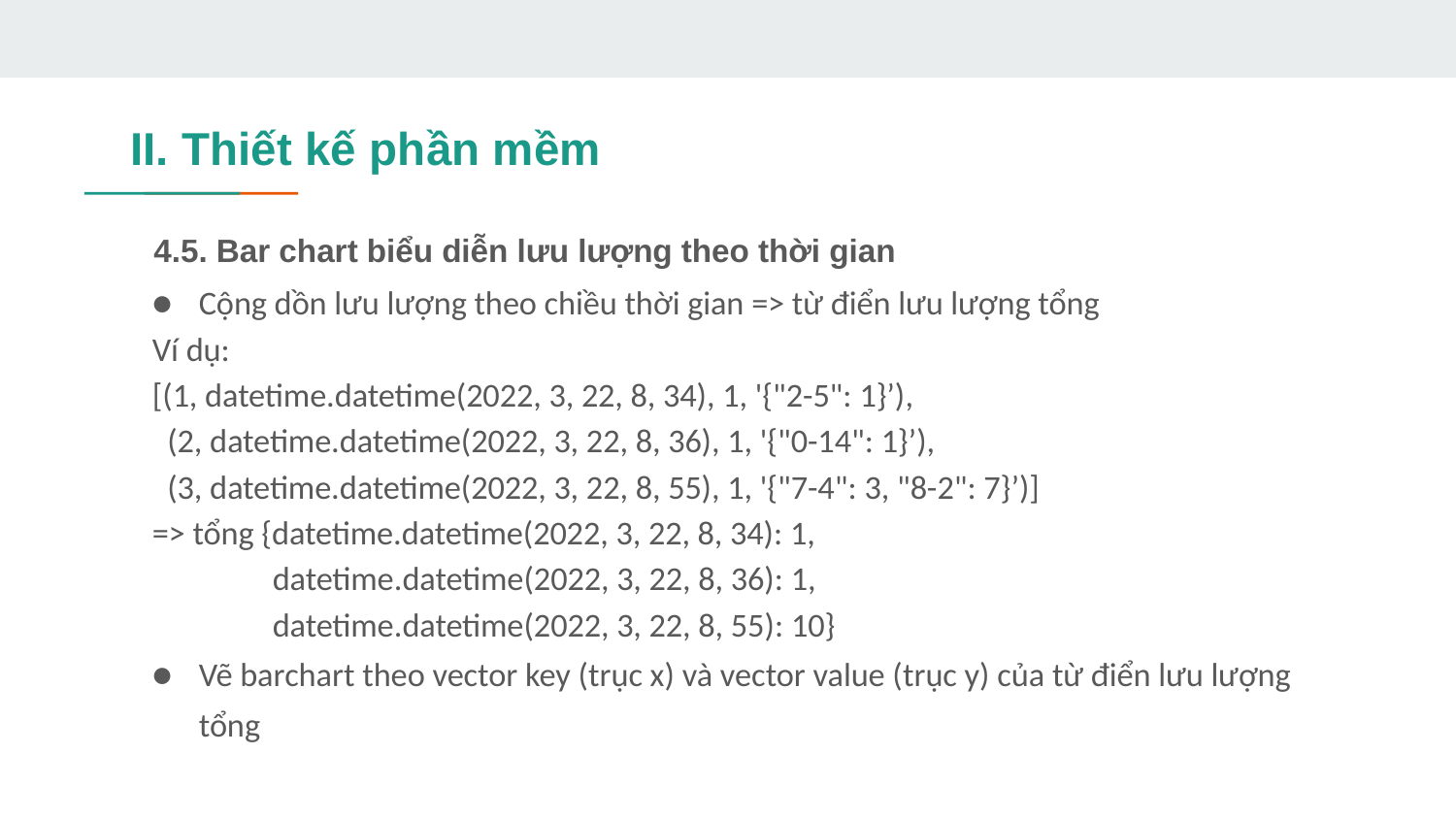

# II. Thiết kế phần mềm
4.5. Bar chart biểu diễn lưu lượng theo thời gian
Cộng dồn lưu lượng theo chiều thời gian => từ điển lưu lượng tổng
Ví dụ:
[(1, datetime.datetime(2022, 3, 22, 8, 34), 1, '{"2-5": 1}’),
  (2, datetime.datetime(2022, 3, 22, 8, 36), 1, '{"0-14": 1}’),
  (3, datetime.datetime(2022, 3, 22, 8, 55), 1, '{"7-4": 3, "8-2": 7}’)]
=> tổng {datetime.datetime(2022, 3, 22, 8, 34): 1,
                datetime.datetime(2022, 3, 22, 8, 36): 1,
                datetime.datetime(2022, 3, 22, 8, 55): 10}
Vẽ barchart theo vector key (trục x) và vector value (trục y) của từ điển lưu lượng tổng